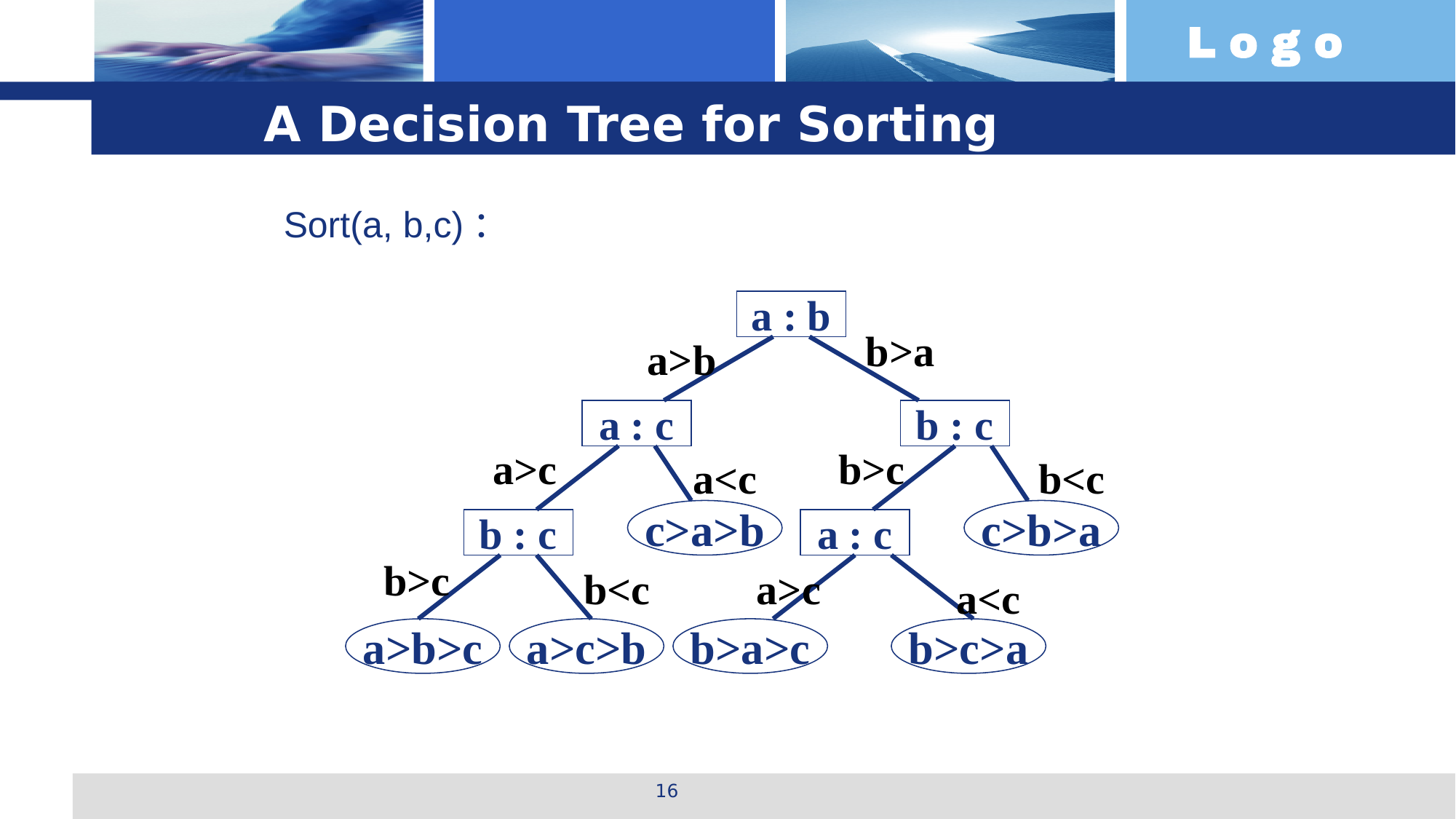

# A Decision Tree for Sorting
Sort(a, b,c)：
a : b
b>a
a>b

a : c
b : c
a>c
b>c

a<c
b<c
c>a>b
c>b>a
b : c
a : c
b>c

b<c
a>c
a<c
a>b>c
a>c>b
b>a>c
b>c>a
16